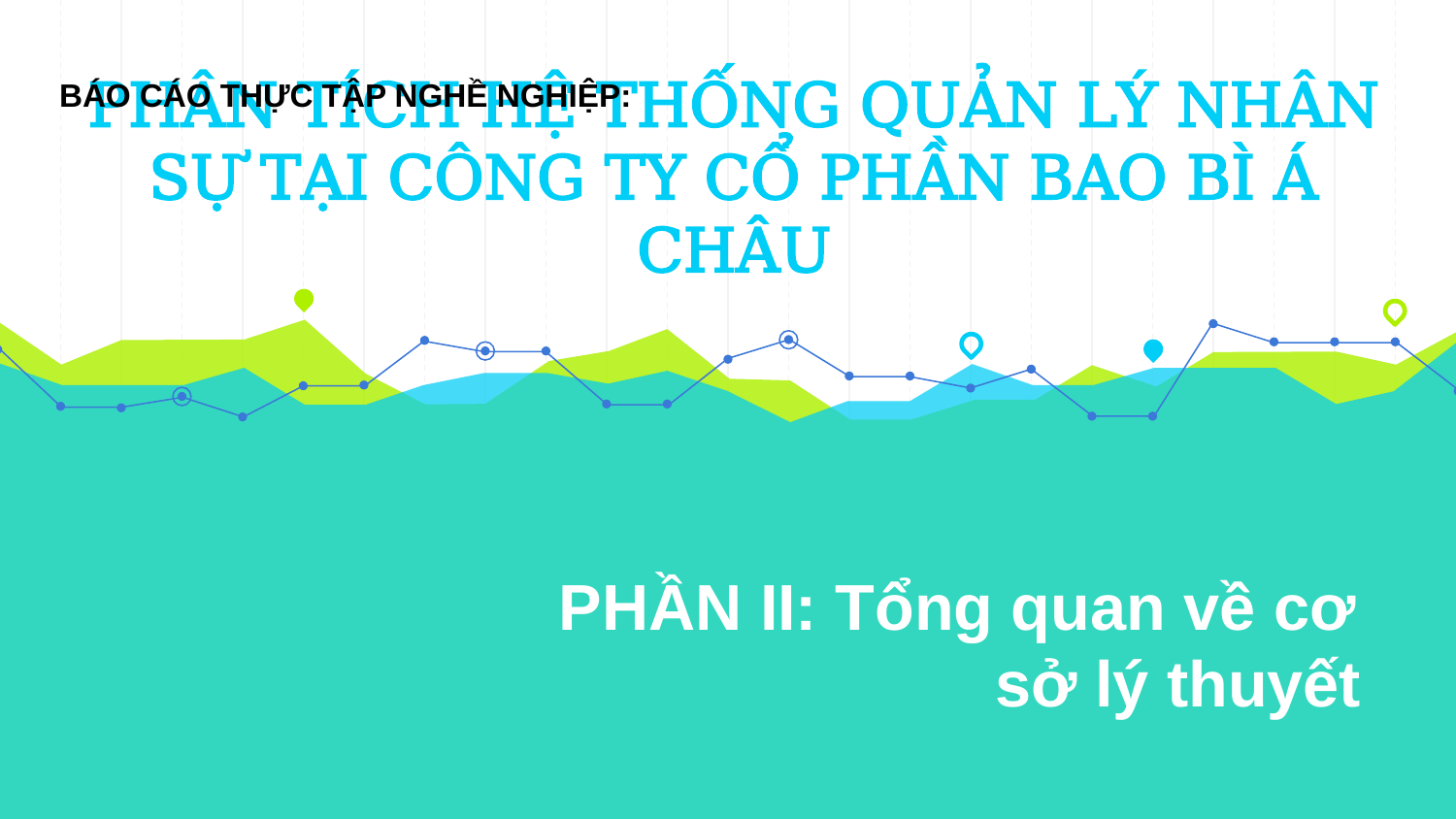

BÁO CÁO THỰC TẬP NGHỀ NGHIỆP:
PHÂN TÍCH HỆ THỐNG QUẢN LÝ NHÂN SỰ TẠI CÔNG TY CỔ PHẦN BAO BÌ Á CHÂU
# PHẦN II: Tổng quan về cơ              		sở lý thuyết